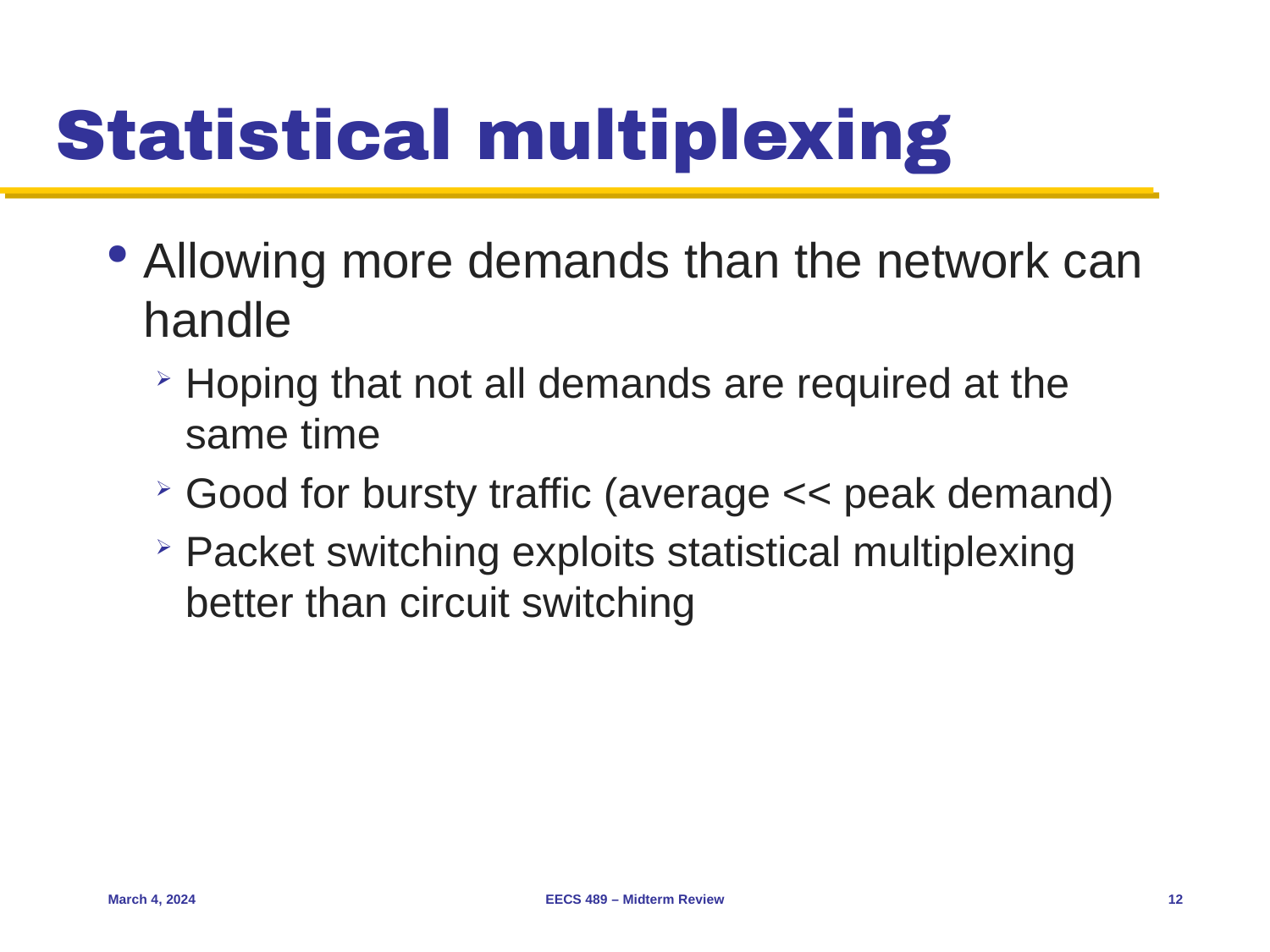

# Statistical multiplexing
Allowing more demands than the network can handle
Hoping that not all demands are required at the same time
Good for bursty traffic (average << peak demand)
Packet switching exploits statistical multiplexing better than circuit switching
March 4, 2024
EECS 489 – Midterm Review
12